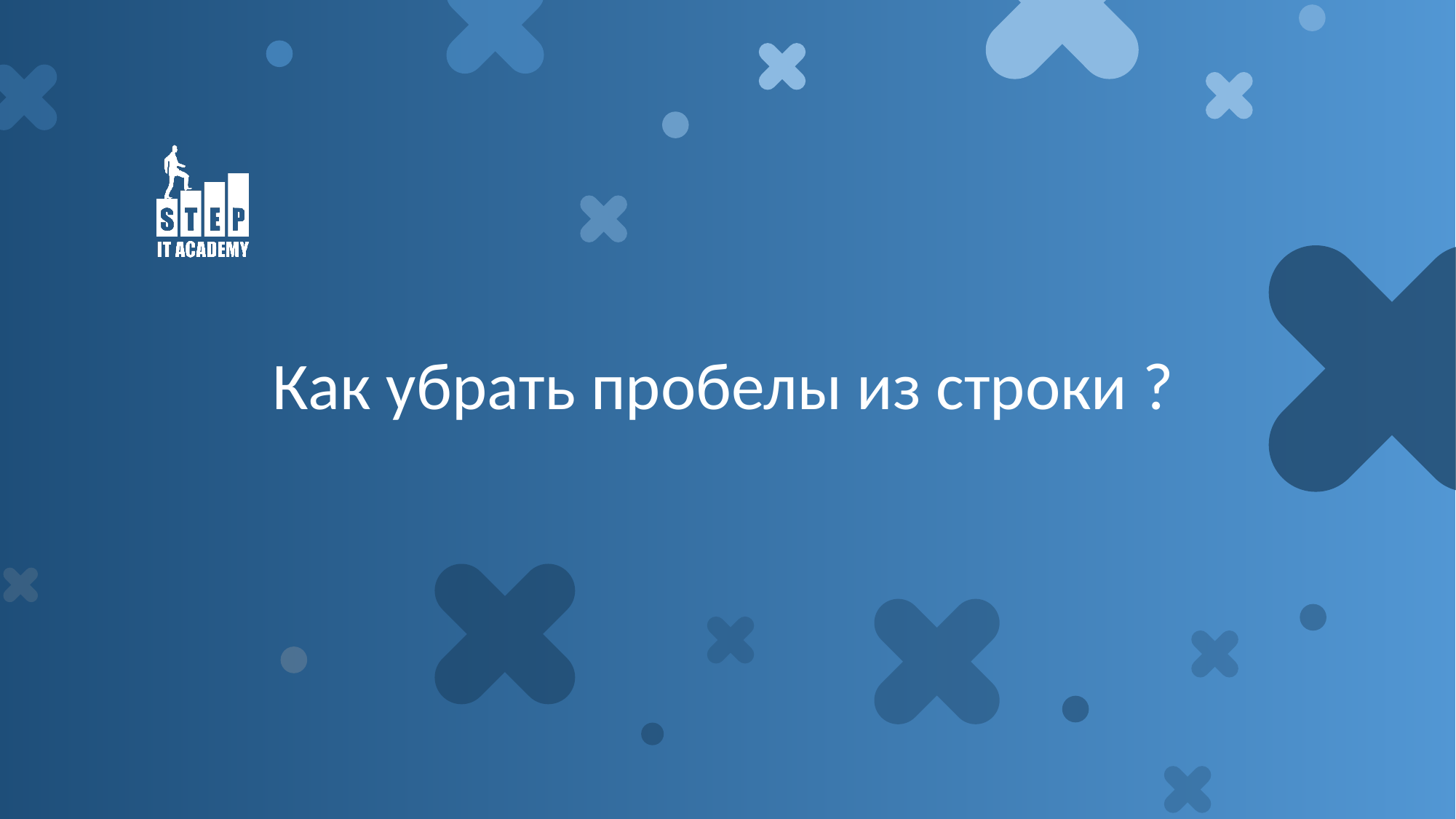

# Как убрать пробелы из строки ?